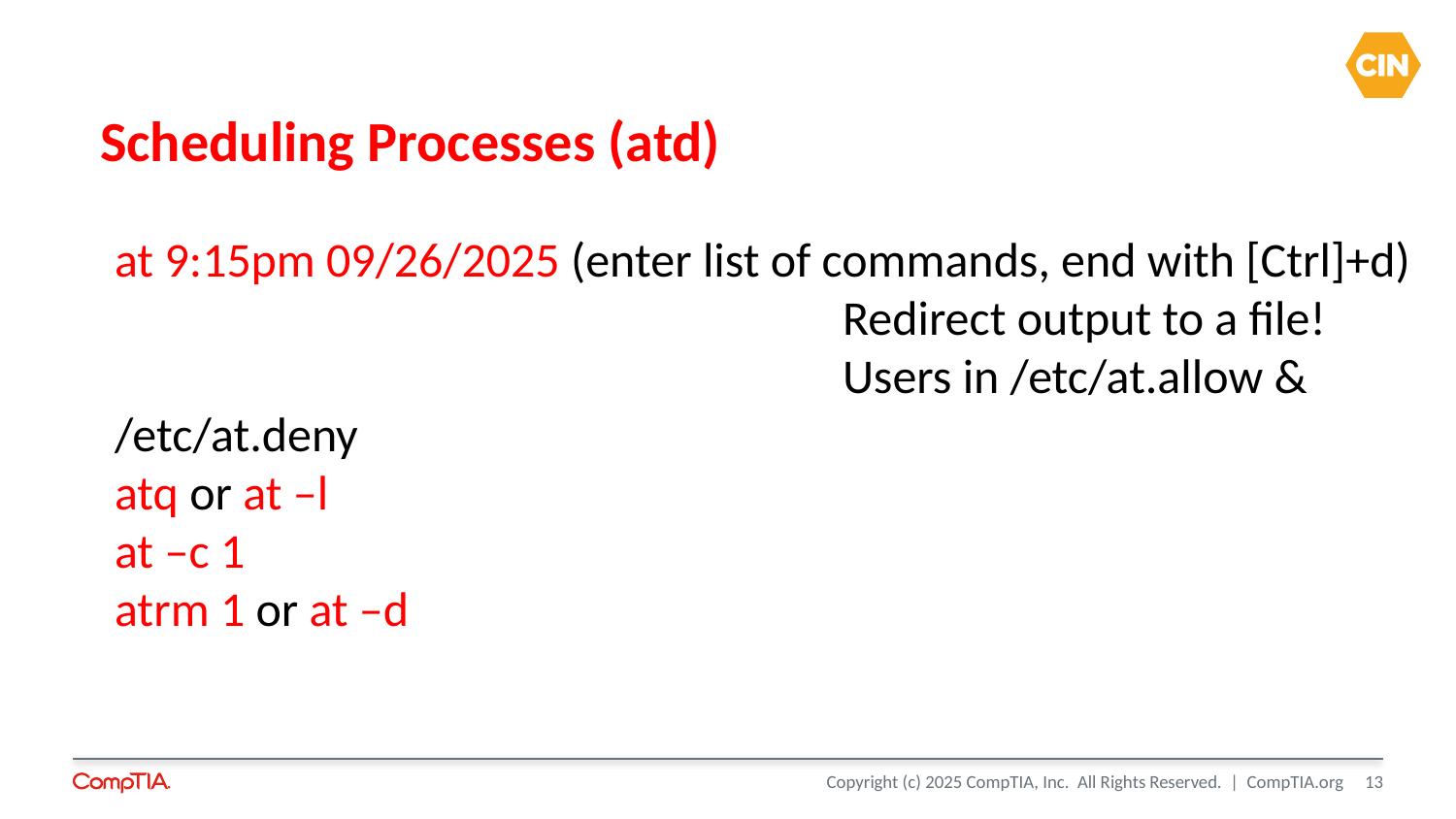

# Scheduling Processes (atd)
at 9:15pm 09/26/2025 (enter list of commands, end with [Ctrl]+d)
					Redirect output to a file!
					Users in /etc/at.allow & /etc/at.deny
atq or at –l
at –c 1
atrm 1 or at –d

13